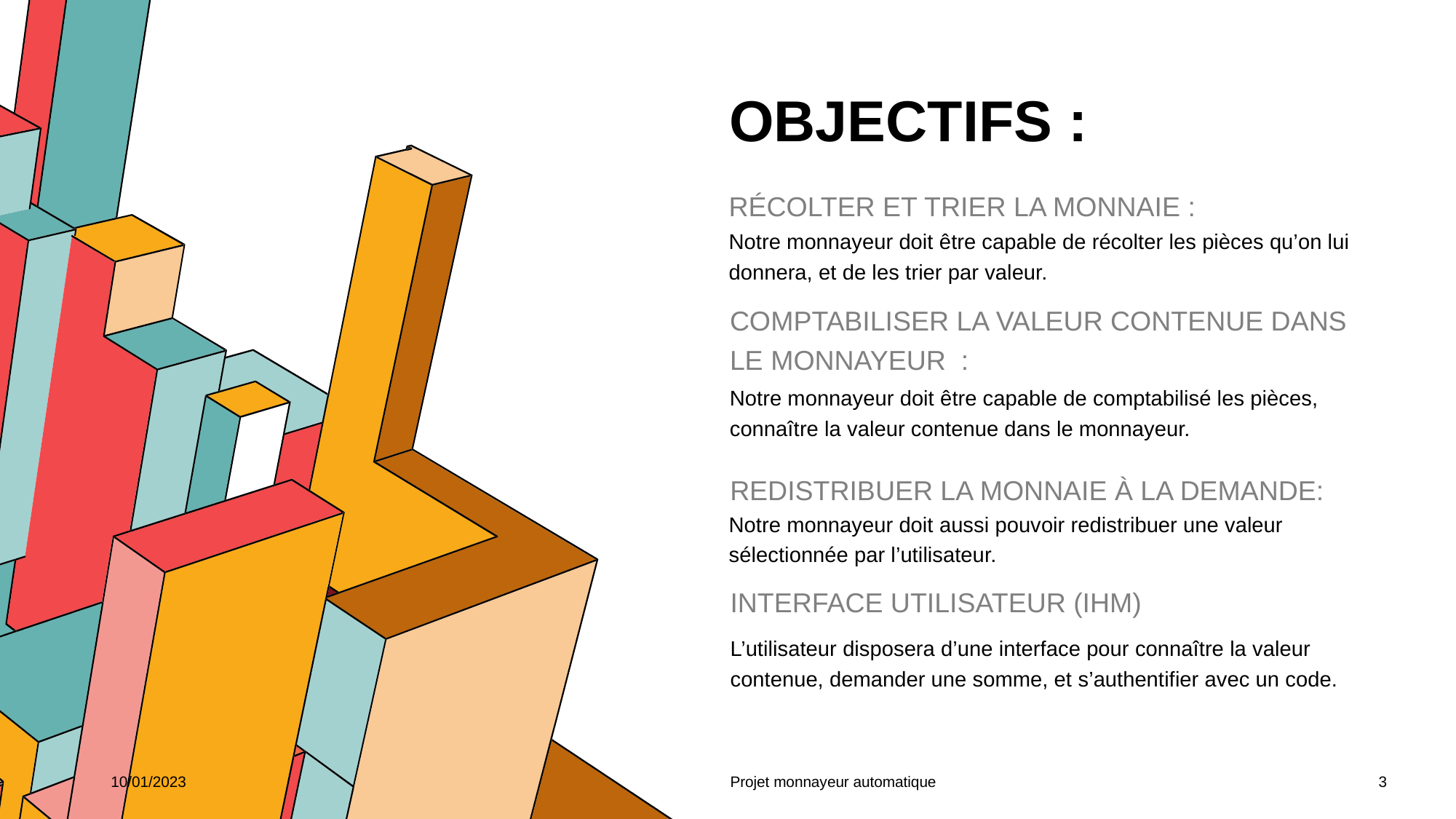

# Objectifs :
RÉCOLTER ET TRIER LA MONNAIE :
Notre monnayeur doit être capable de récolter les pièces qu’on lui donnera, et de les trier par valeur.
COMPTABILISER LA VALEUR CONTENUE DANS LE MONNAYEUR  :
Notre monnayeur doit être capable de comptabilisé les pièces, connaître la valeur contenue dans le monnayeur.
REDISTRIBUER LA MONNAIE À LA DEMANDE:
Notre monnayeur doit aussi pouvoir redistribuer une valeur sélectionnée par l’utilisateur.
INTERFACE UTILISATEUR (IHM)
L’utilisateur disposera d’une interface pour connaître la valeur contenue, demander une somme, et s’authentifier avec un code.
10/01/2023
Projet monnayeur automatique
3